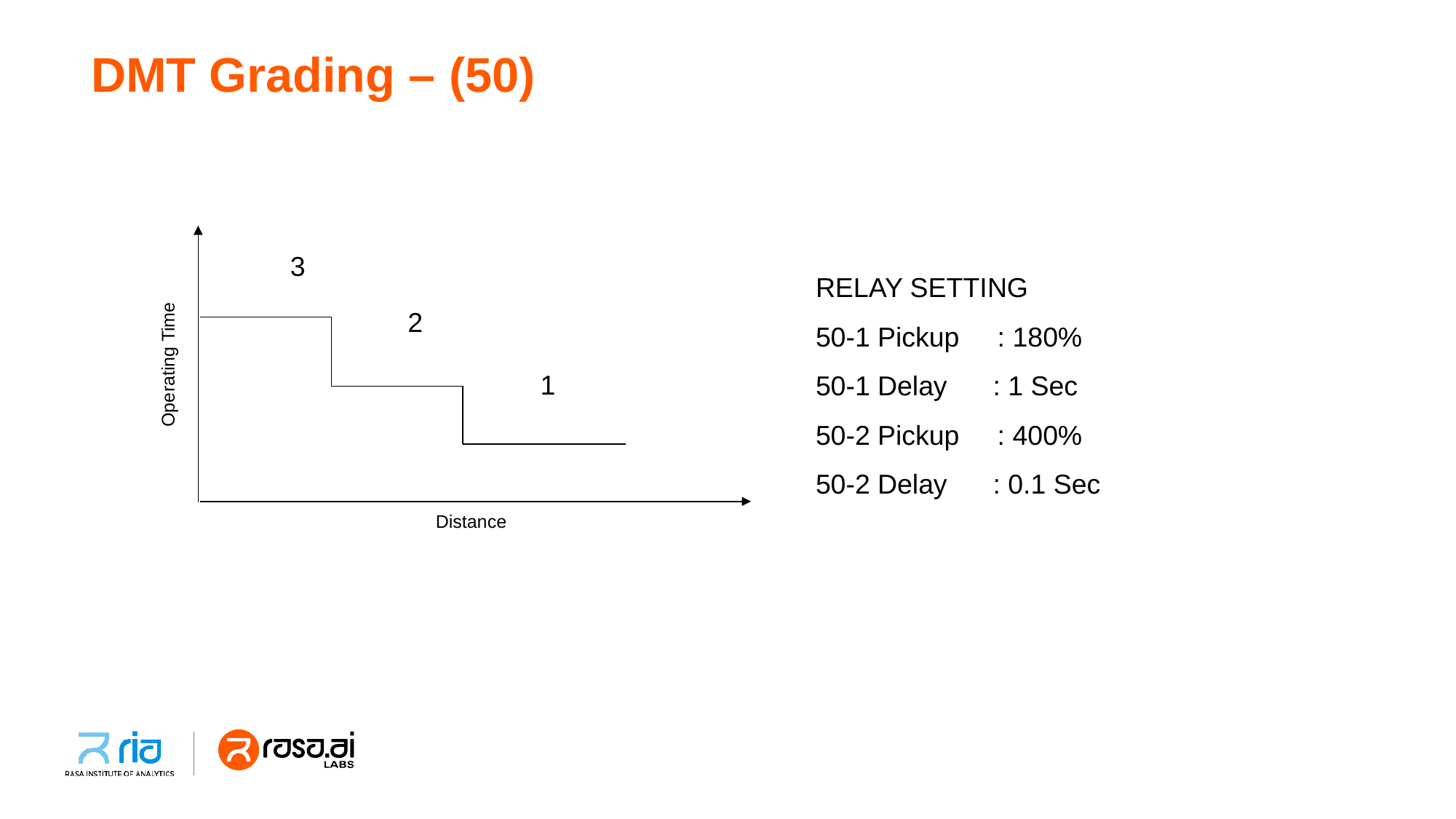

# DMT Grading – (50)
3
2
Operating Time
1
Distance
RELAY SETTING
50-1 Pickup     : 180%
50-1 Delay      : 1 Sec
50-2 Pickup     : 400%
50-2 Delay      : 0.1 Sec